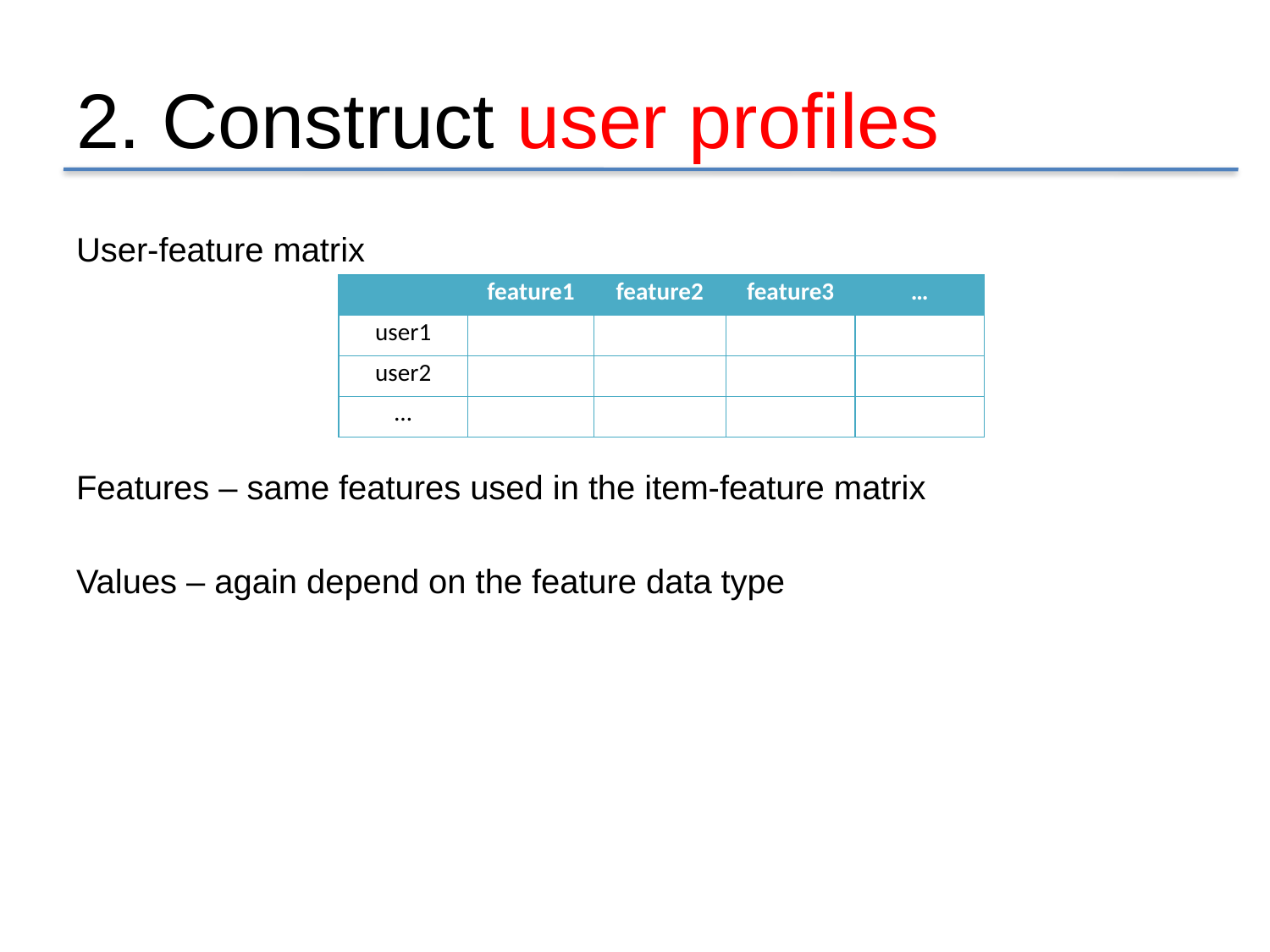

# 2. Construct user profiles
User-feature matrix

Features – same features used in the item-feature matrix

Values – again depend on the feature data type

|  | feature1 | feature2 | feature3 | … |
| --- | --- | --- | --- | --- |
| user1 |  |  |  |  |
| user2 |  |  |  |  |
| … |  |  |  |  |